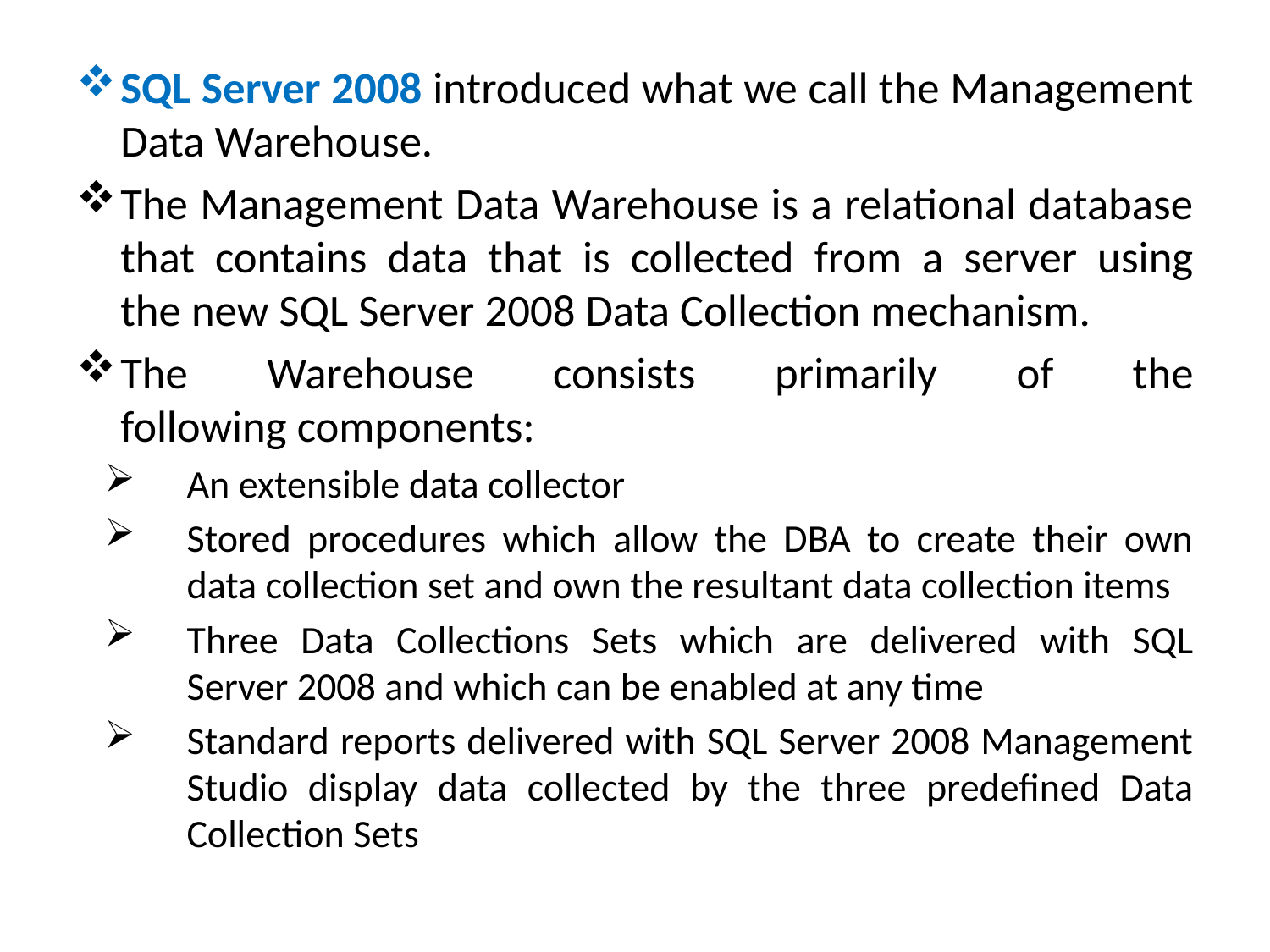

SQL Server 2008 introduced what we call the Management Data Warehouse.
The Management Data Warehouse is a relational database that contains data that is collected from a server using the new SQL Server 2008 Data Collection mechanism.
The Warehouse consists primarily of the following components:
An extensible data collector
Stored procedures which allow the DBA to create their own data collection set and own the resultant data collection items
Three Data Collections Sets which are delivered with SQL Server 2008 and which can be enabled at any time
Standard reports delivered with SQL Server 2008 Management Studio display data collected by the three predefined Data Collection Sets